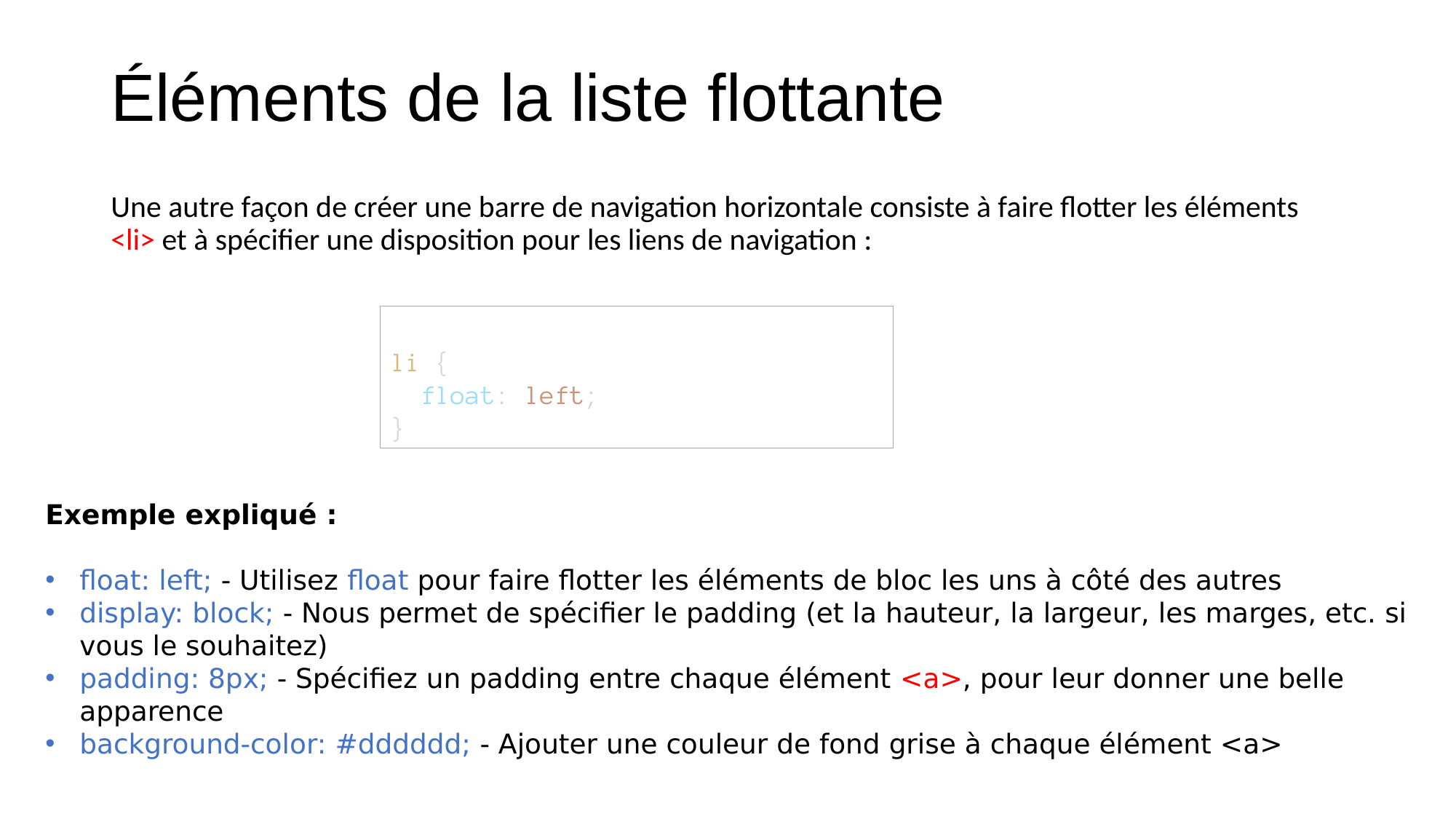

# Éléments de la liste flottante
Une autre façon de créer une barre de navigation horizontale consiste à faire flotter les éléments <li> et à spécifier une disposition pour les liens de navigation :
li {
  float: left;
}
Exemple expliqué :
float: left; - Utilisez float pour faire flotter les éléments de bloc les uns à côté des autres
display: block; - Nous permet de spécifier le padding (et la hauteur, la largeur, les marges, etc. si vous le souhaitez)
padding: 8px; - Spécifiez un padding entre chaque élément <a>, pour leur donner une belle apparence
background-color: #dddddd; - Ajouter une couleur de fond grise à chaque élément <a>